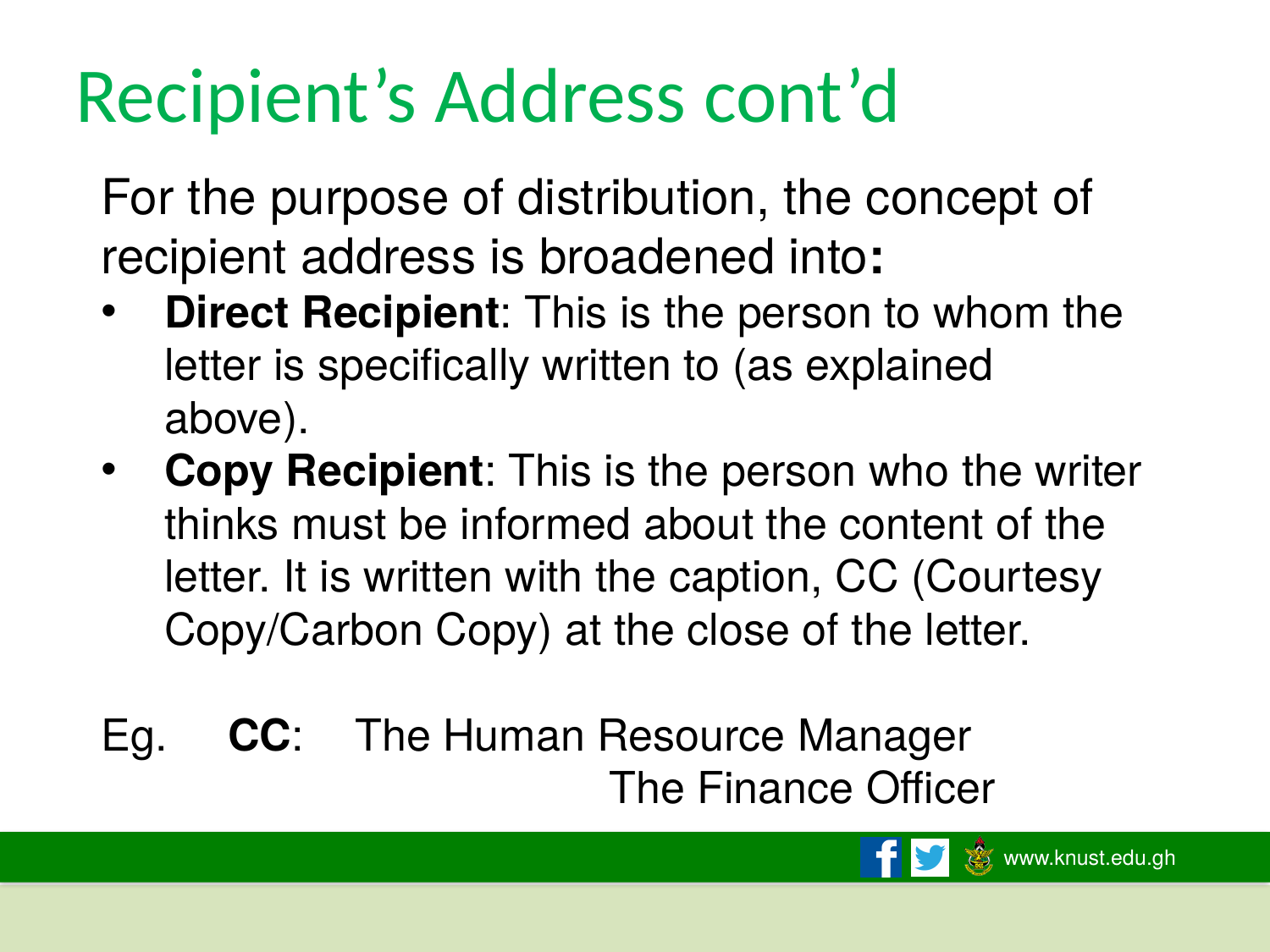

# Recipient’s Address cont’d
For the purpose of distribution, the concept of recipient address is broadened into:
Direct Recipient: This is the person to whom the letter is specifically written to (as explained above).
Copy Recipient: This is the person who the writer thinks must be informed about the content of the letter. It is written with the caption, CC (Courtesy Copy/Carbon Copy) at the close of the letter.

Eg.	CC:	The Human Resource Manager
				The Finance Officer